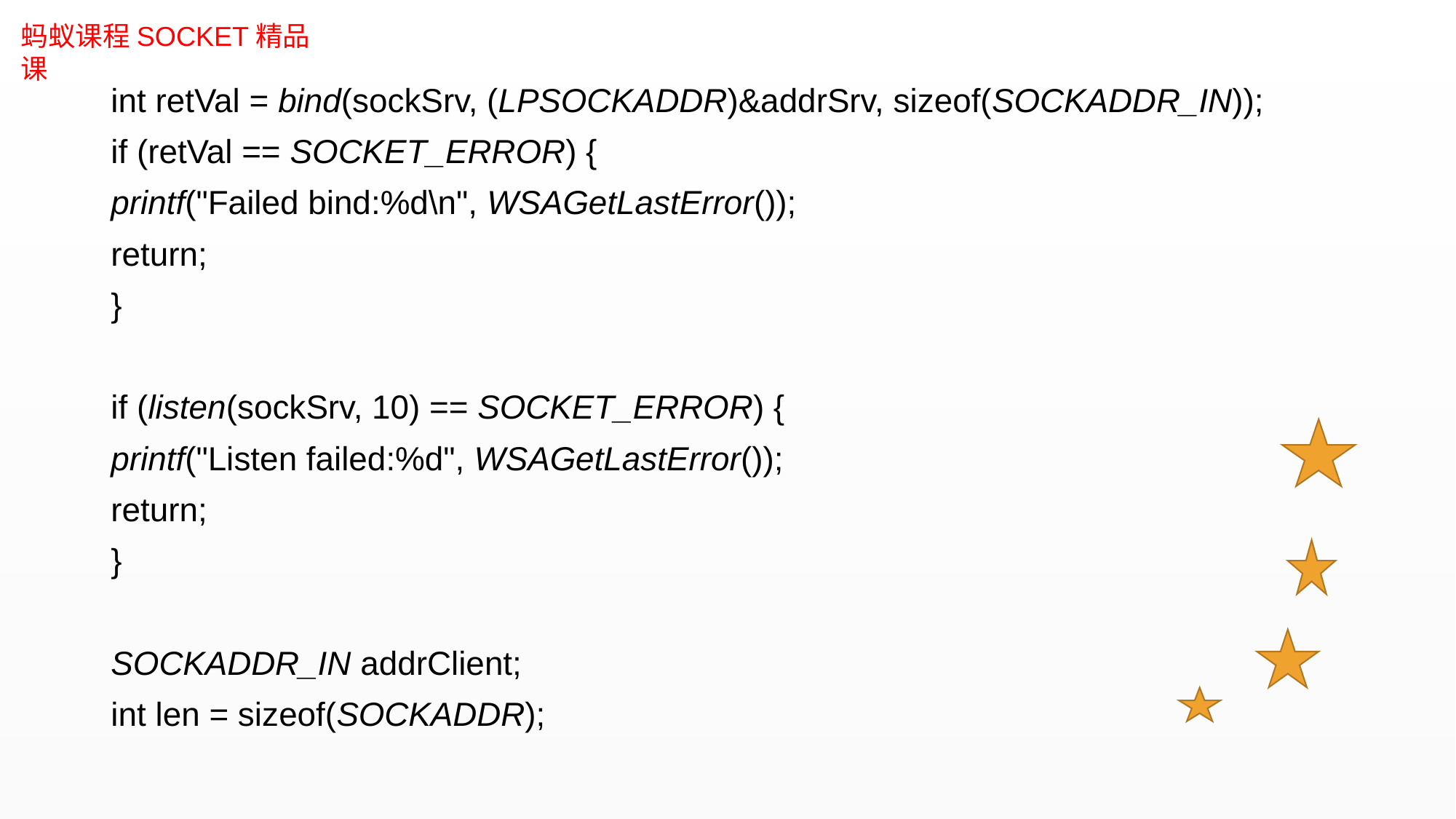

int retVal = bind(sockSrv, (LPSOCKADDR)&addrSrv, sizeof(SOCKADDR_IN));
if (retVal == SOCKET_ERROR) {
printf("Failed bind:%d\n", WSAGetLastError());
return;
}

if (listen(sockSrv, 10) == SOCKET_ERROR) {
printf("Listen failed:%d", WSAGetLastError());
return;
}

SOCKADDR_IN addrClient;
int len = sizeof(SOCKADDR);